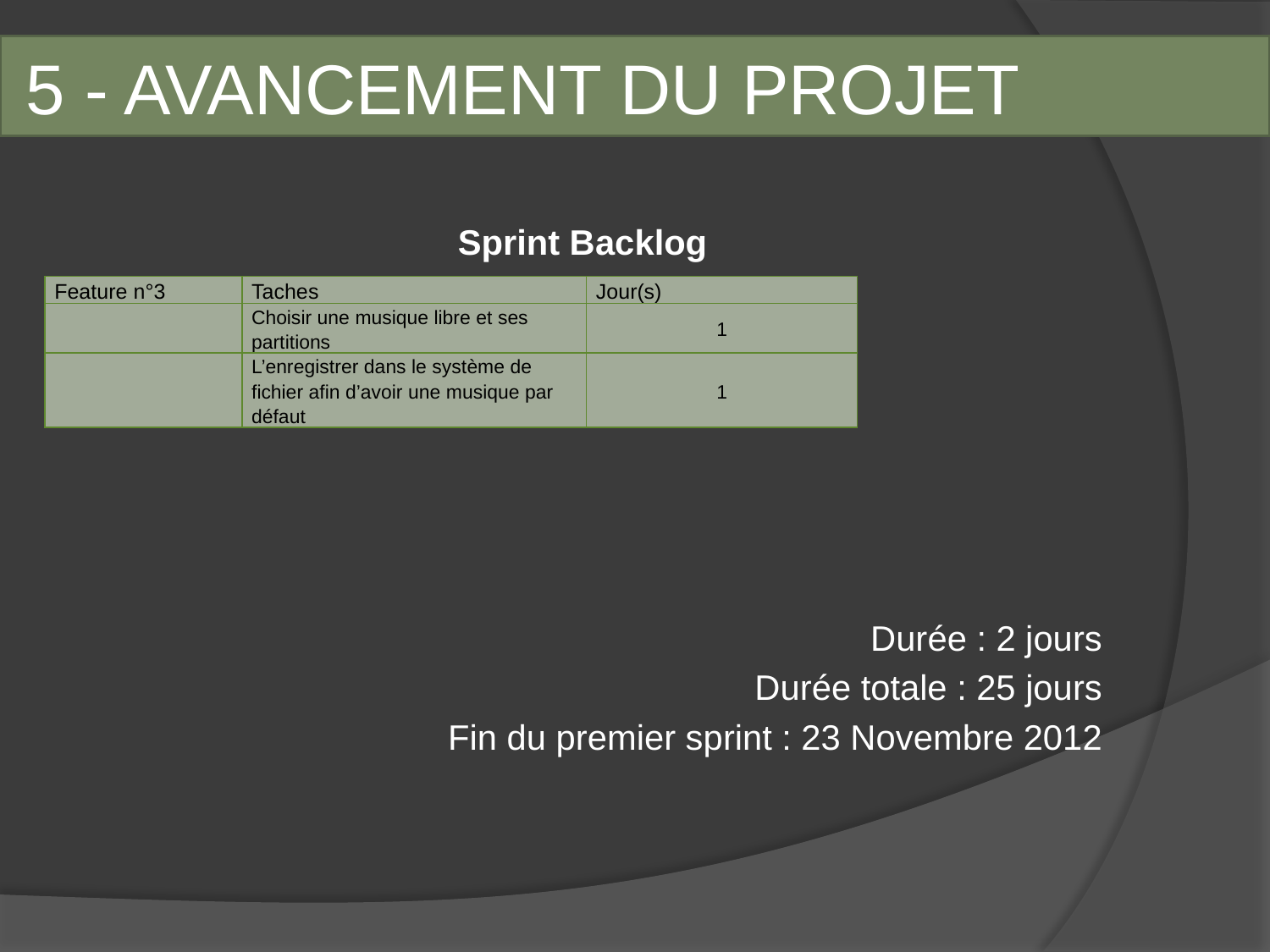

# 5 - AVANCEMENT DU PROJET

Sprint Backlog

Durée : 2 jours
Durée totale : 25 jours
Fin du premier sprint : 23 Novembre 2012
| Feature n°3 | Taches | Jour(s) |
| --- | --- | --- |
|  | Choisir une musique libre et ses partitions | 1 |
|  | L’enregistrer dans le système de fichier afin d’avoir une musique par défaut | 1 |